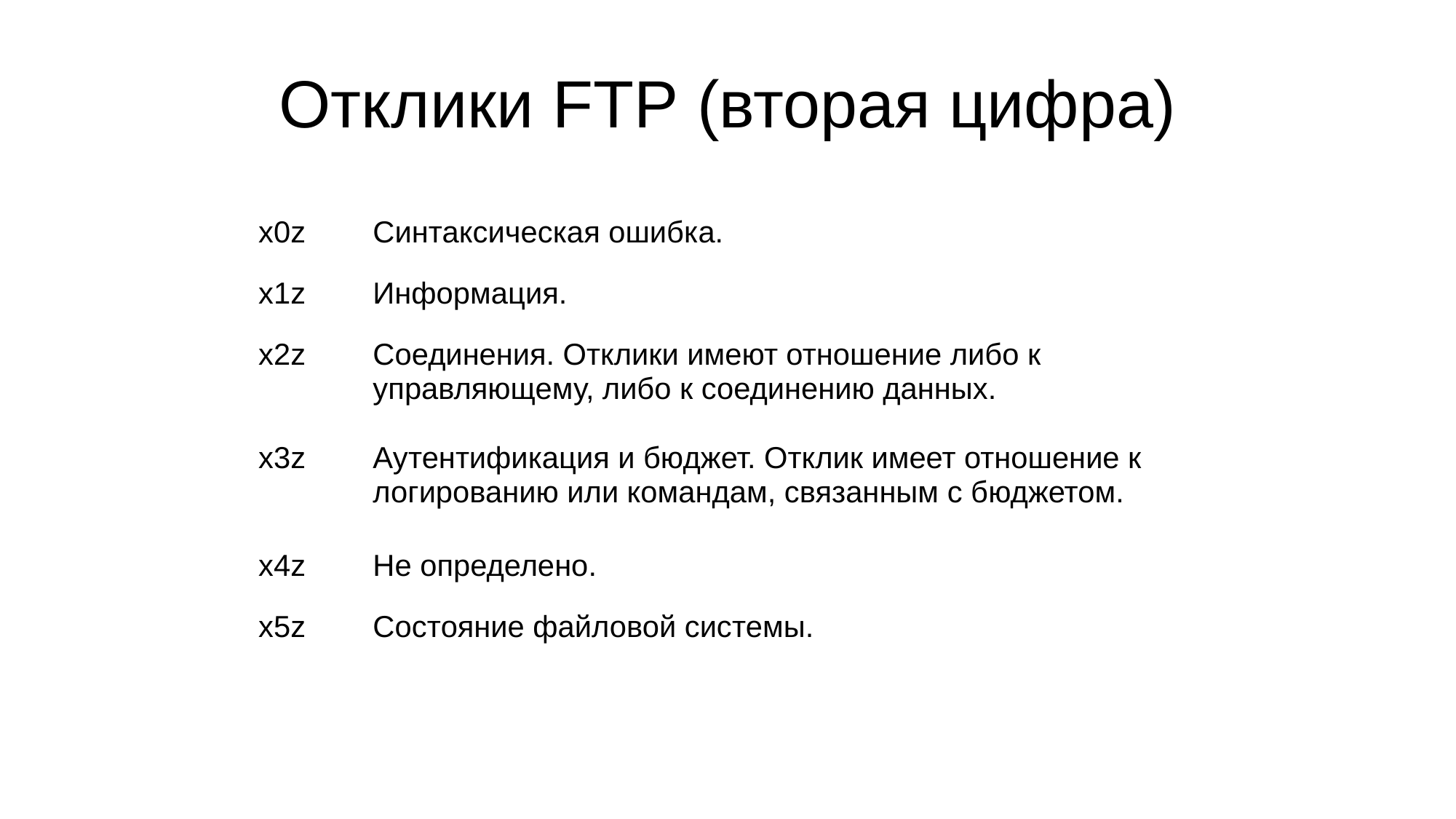

# Отклики FTP (вторая цифра)
| x0z | Синтаксическая ошибка. |
| --- | --- |
| x1z | Информация. |
| x2z | Соединения. Отклики имеют отношение либо к управляющему, либо к соединению данных. |
| x3z | Аутентификация и бюджет. Отклик имеет отношение к логированию или командам, связанным с бюджетом. |
| x4z | Не определено. |
| x5z | Состояние файловой системы. |